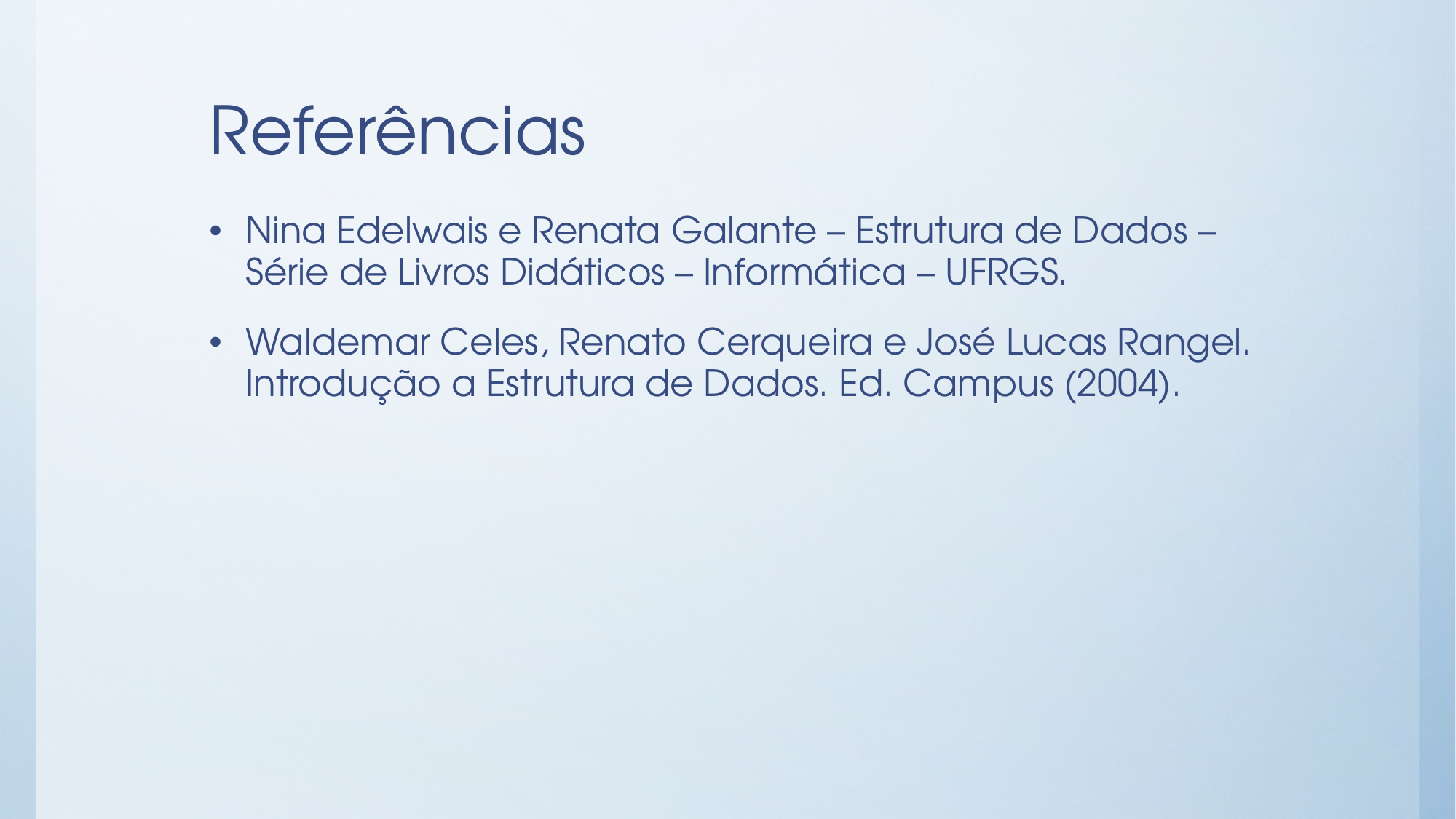

# Referências
Nina Edelwais e Renata Galante – Estrutura de Dados – Série de Livros Didáticos – Informática – UFRGS.
Waldemar Celes, Renato Cerqueira e José Lucas Rangel. Introdução a Estrutura de Dados. Ed. Campus (2004).